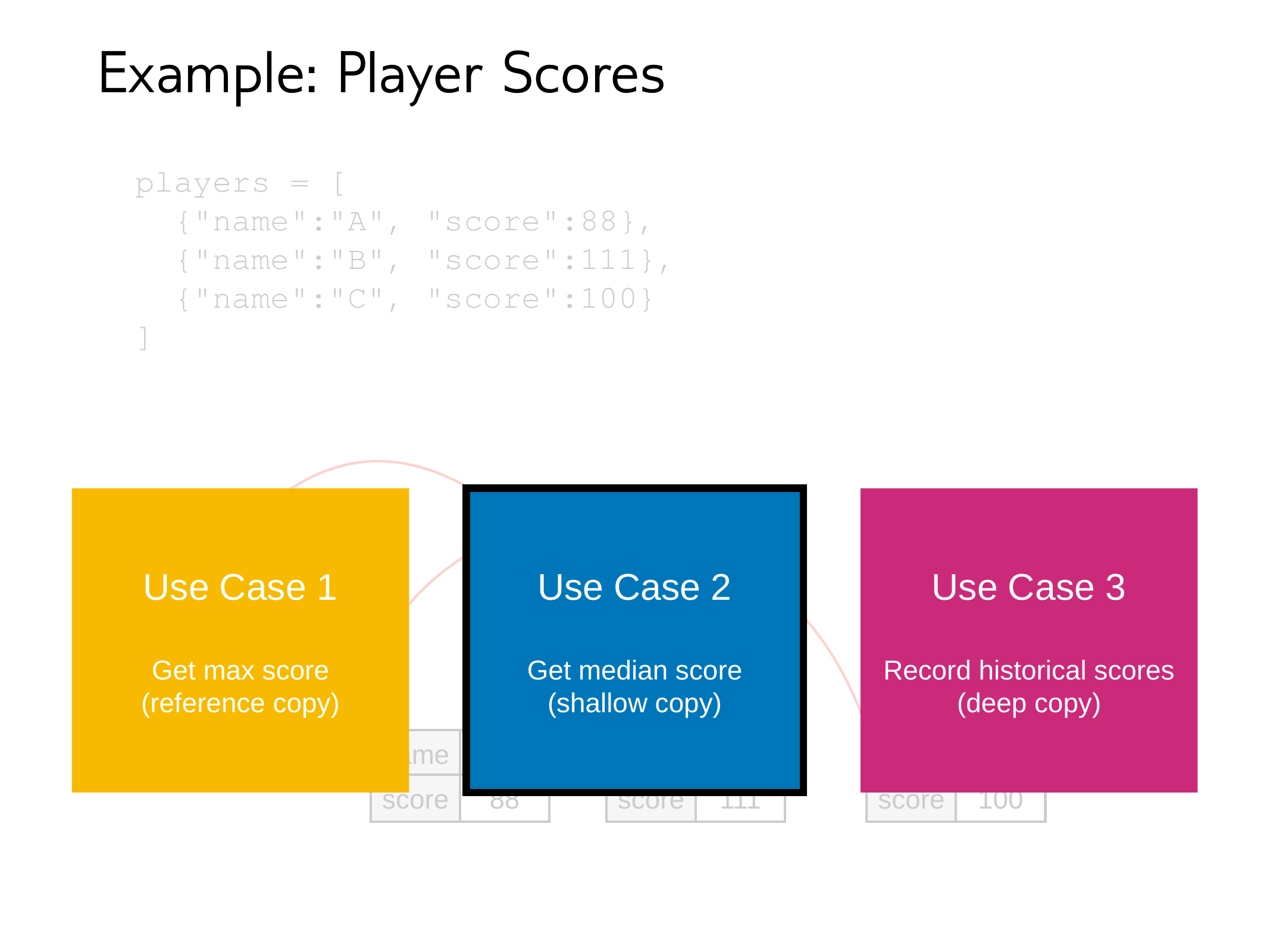

# Example: Player Scores

players = [
  {"name":"A", "score":88},
  {"name":"B", "score":111},
  {"name":"C", "score":100}
]

Use Case 1

Get max score
(reference copy)
Use Case 2

Get median score
(shallow copy)
Use Case 3

Record historical scores (deep copy)

players

name
A
name
B
name
C
score
88
score
111
score
100